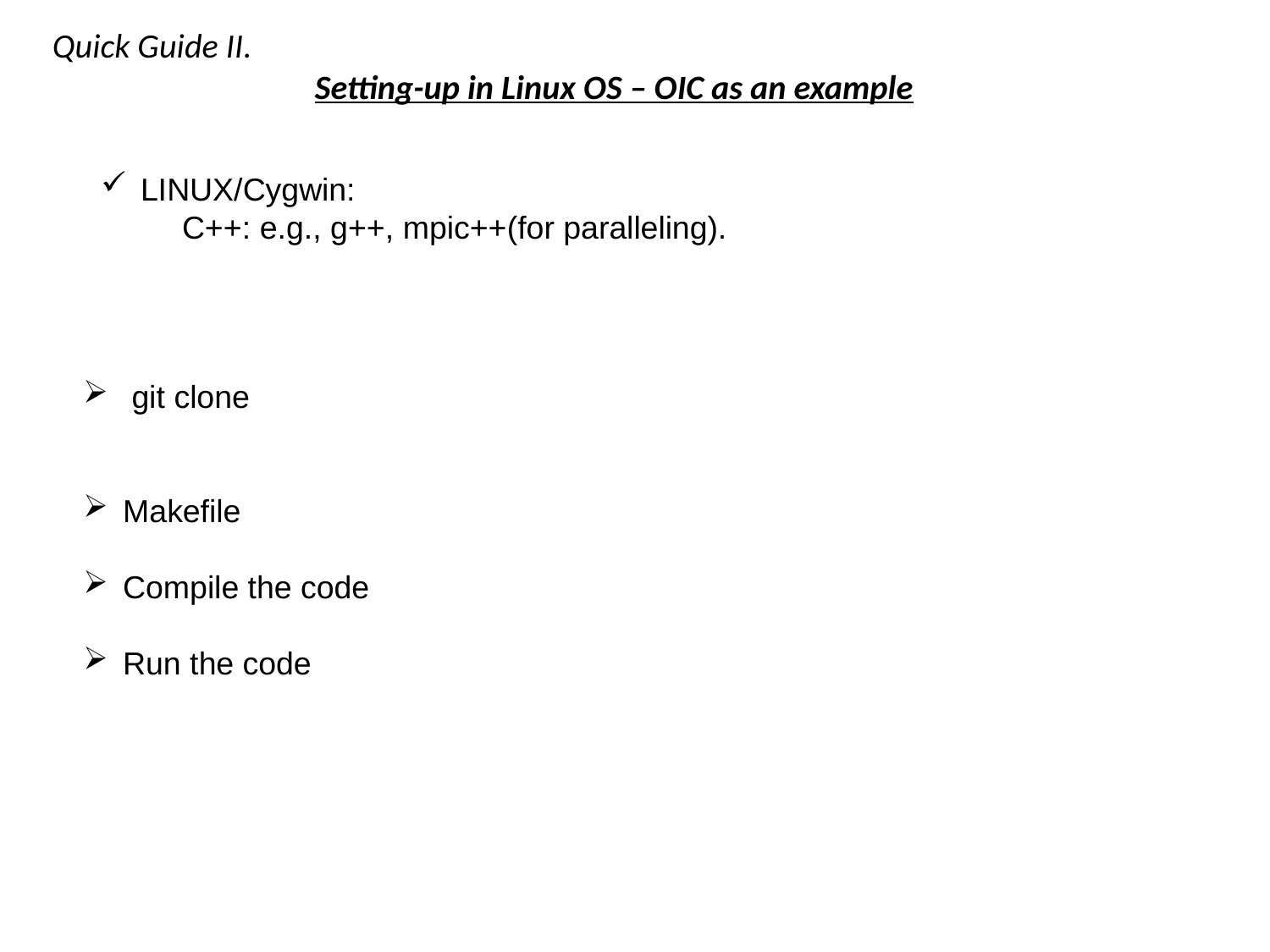

Quick Guide II.
Setting-up in Linux OS – OIC as an example
LINUX/Cygwin:
 C++: e.g., g++, mpic++(for paralleling).

 git clone

Makefile

Compile the code

Run the code